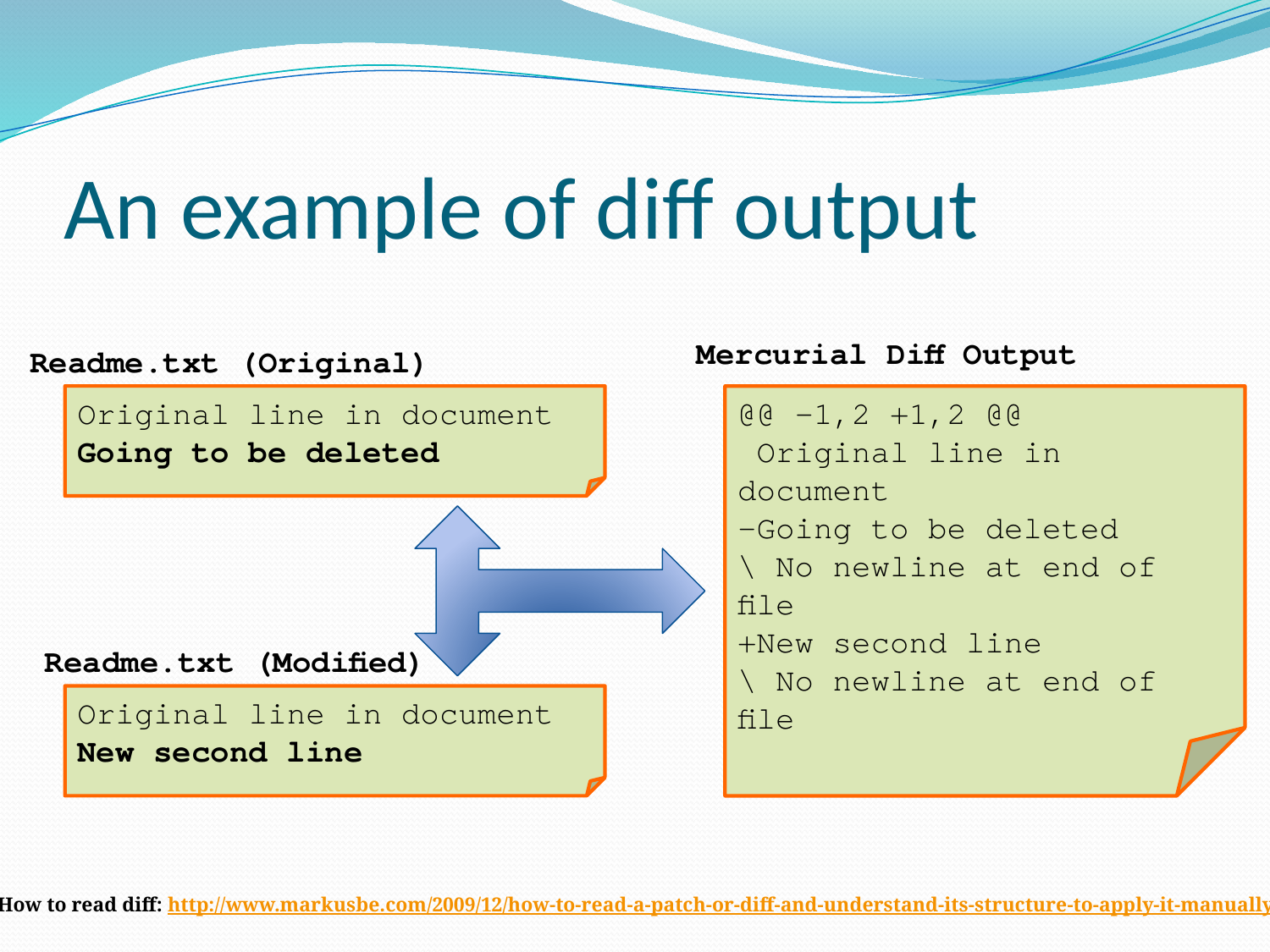

# An example of diff output
Mercurial Diff Output
Readme.txt (Original)
Original line in document
Going to be deleted
@@ -1,2 +1,2 @@
 Original line in document
-Going to be deleted
\ No newline at end of file
+New second line
\ No newline at end of file

Readme.txt (Modified)
Original line in document
New second line
How to read diff: http://www.markusbe.com/2009/12/how-to-read-a-patch-or-diff-and-understand-its-structure-to-apply-it-manually/